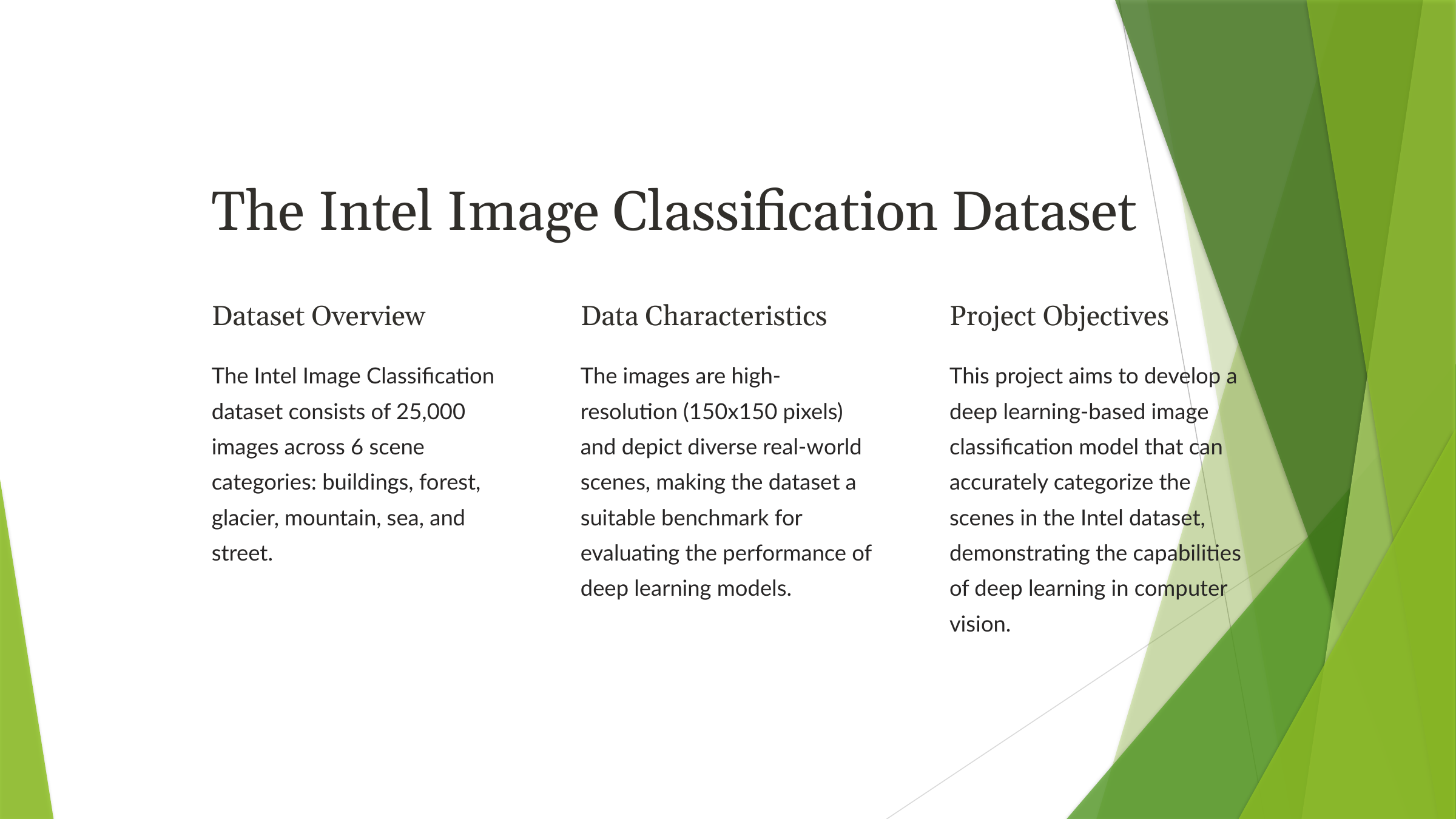

The Intel Image Classification Dataset
Dataset Overview
Data Characteristics
Project Objectives
The Intel Image Classification dataset consists of 25,000 images across 6 scene categories: buildings, forest, glacier, mountain, sea, and street.
The images are high-resolution (150x150 pixels) and depict diverse real-world scenes, making the dataset a suitable benchmark for evaluating the performance of deep learning models.
This project aims to develop a deep learning-based image classification model that can accurately categorize the scenes in the Intel dataset, demonstrating the capabilities of deep learning in computer vision.